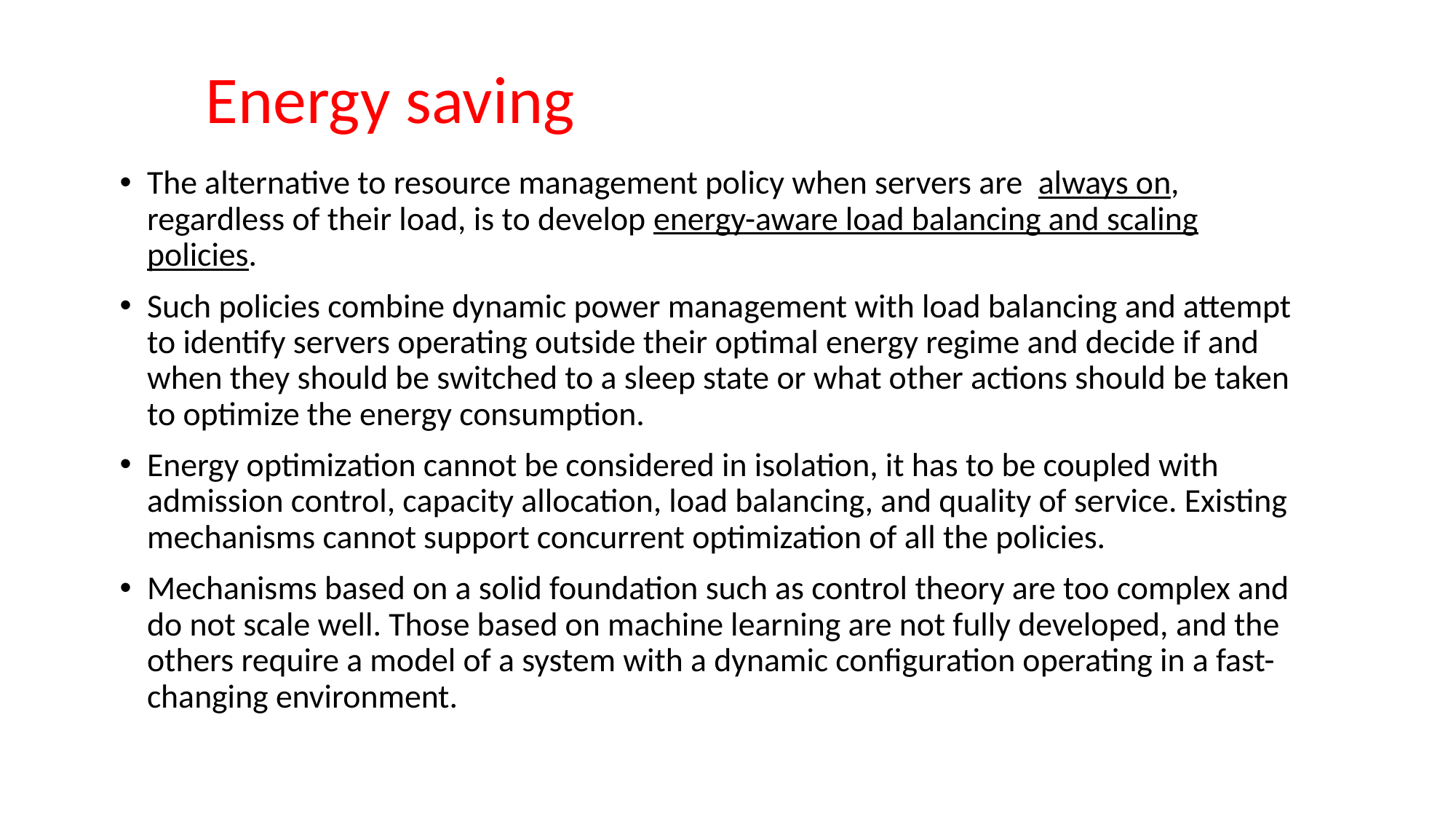

# Energy saving
The alternative to resource management policy when servers are  always on, regardless of their load, is to develop energy-aware load balancing and scaling policies.
Such policies combine dynamic power management with load balancing and attempt to identify servers operating outside their optimal energy regime and decide if and when they should be switched to a sleep state or what other actions should be taken to optimize the energy consumption.
Energy optimization cannot be considered in isolation, it has to be coupled with admission control, capacity allocation, load balancing, and quality of service. Existing mechanisms cannot support concurrent optimization of all the policies.
Mechanisms based on a solid foundation such as control theory are too complex and do not scale well. Those based on machine learning are not fully developed, and the others require a model of a system with a dynamic configuration operating in a fast-changing environment.